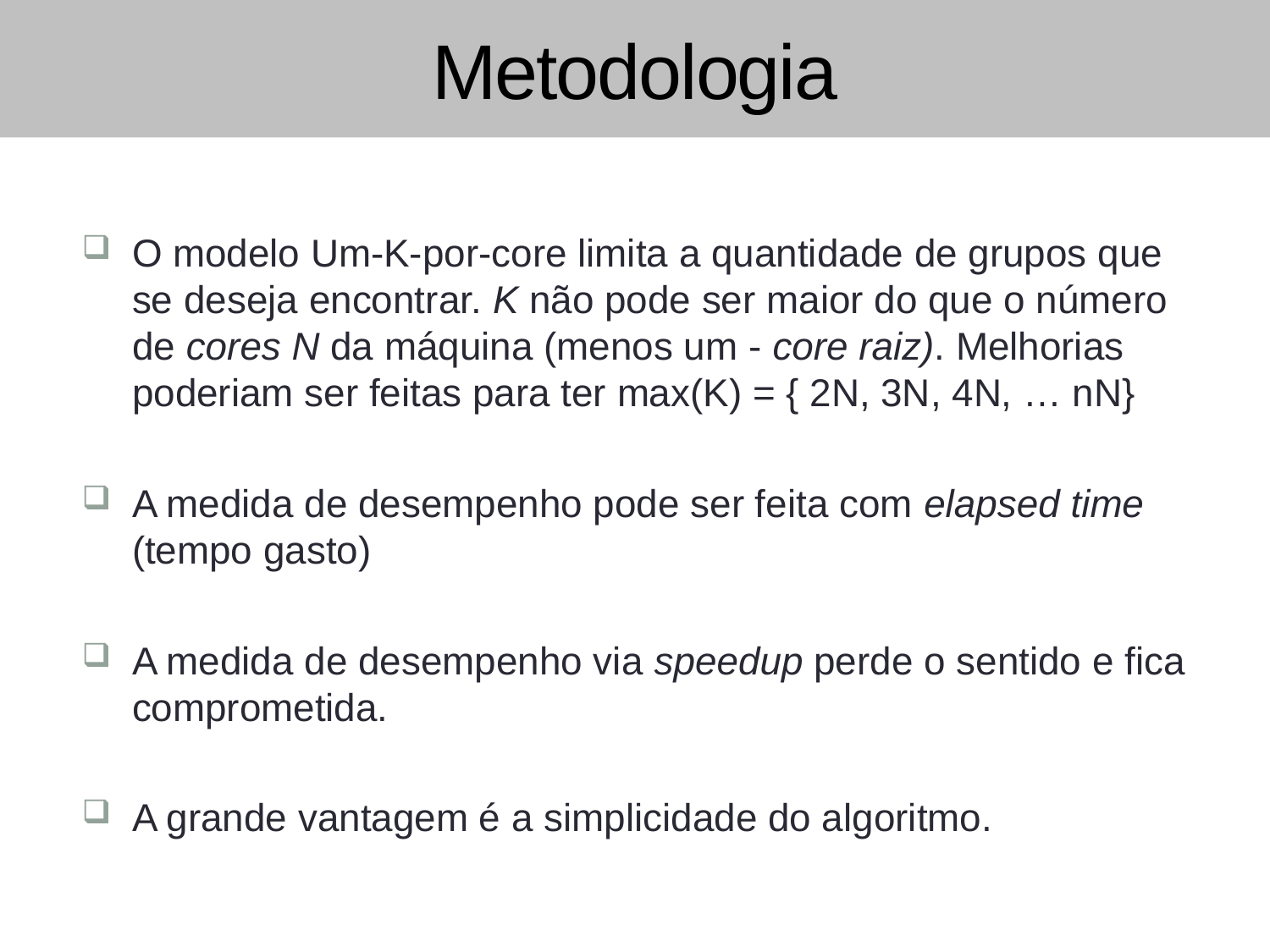

# Metodologia
9
O modelo Um-K-por-core limita a quantidade de grupos que se deseja encontrar. K não pode ser maior do que o número de cores N da máquina (menos um - core raiz). Melhorias poderiam ser feitas para ter max(K) = { 2N, 3N, 4N, … nN}

A medida de desempenho pode ser feita com elapsed time (tempo gasto)

A medida de desempenho via speedup perde o sentido e fica comprometida.

A grande vantagem é a simplicidade do algoritmo.